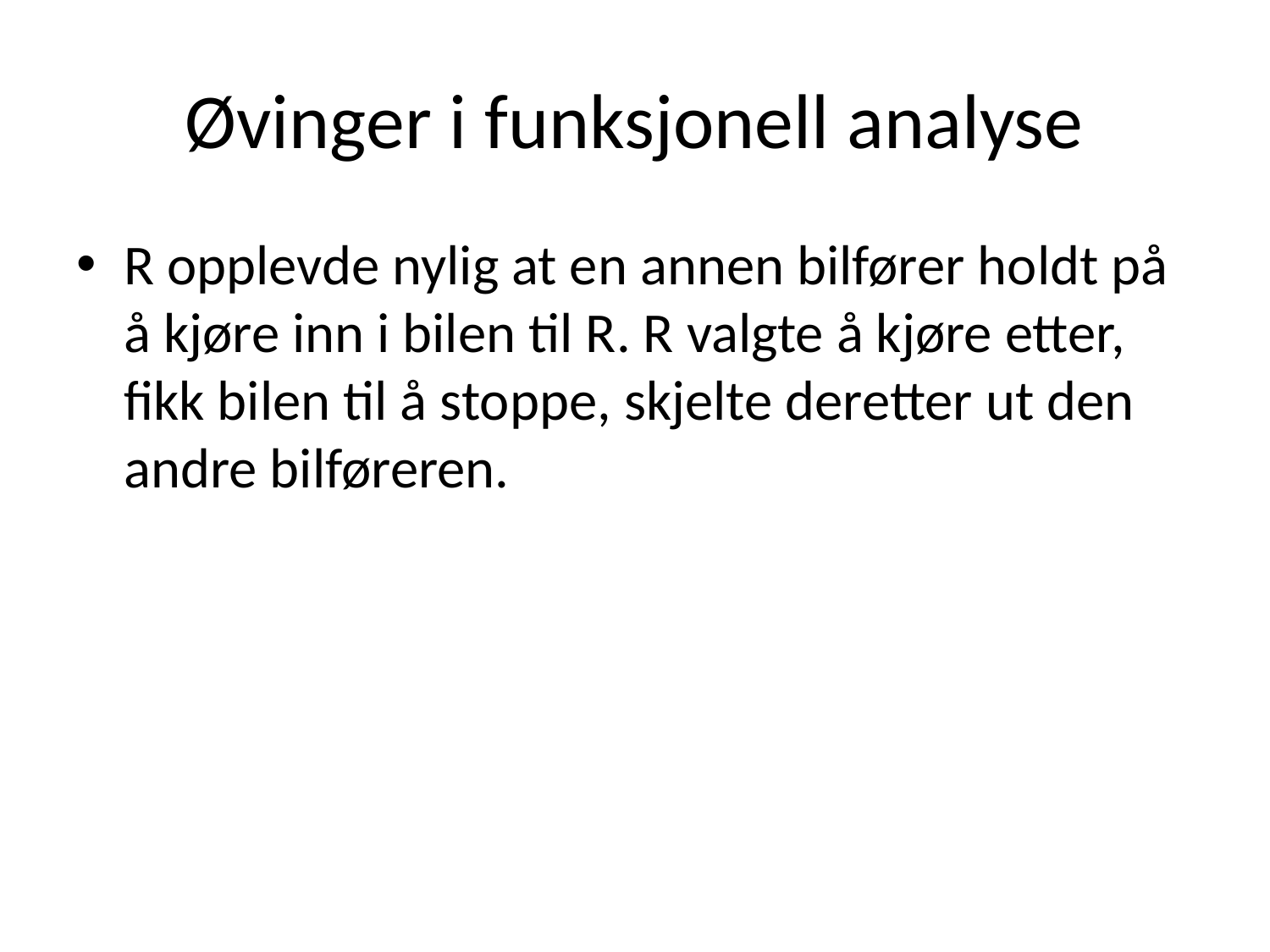

# Øvinger i funksjonell analyse
R opplevde nylig at en annen bilfører holdt på å kjøre inn i bilen til R. R valgte å kjøre etter, fikk bilen til å stoppe, skjelte deretter ut den andre bilføreren.